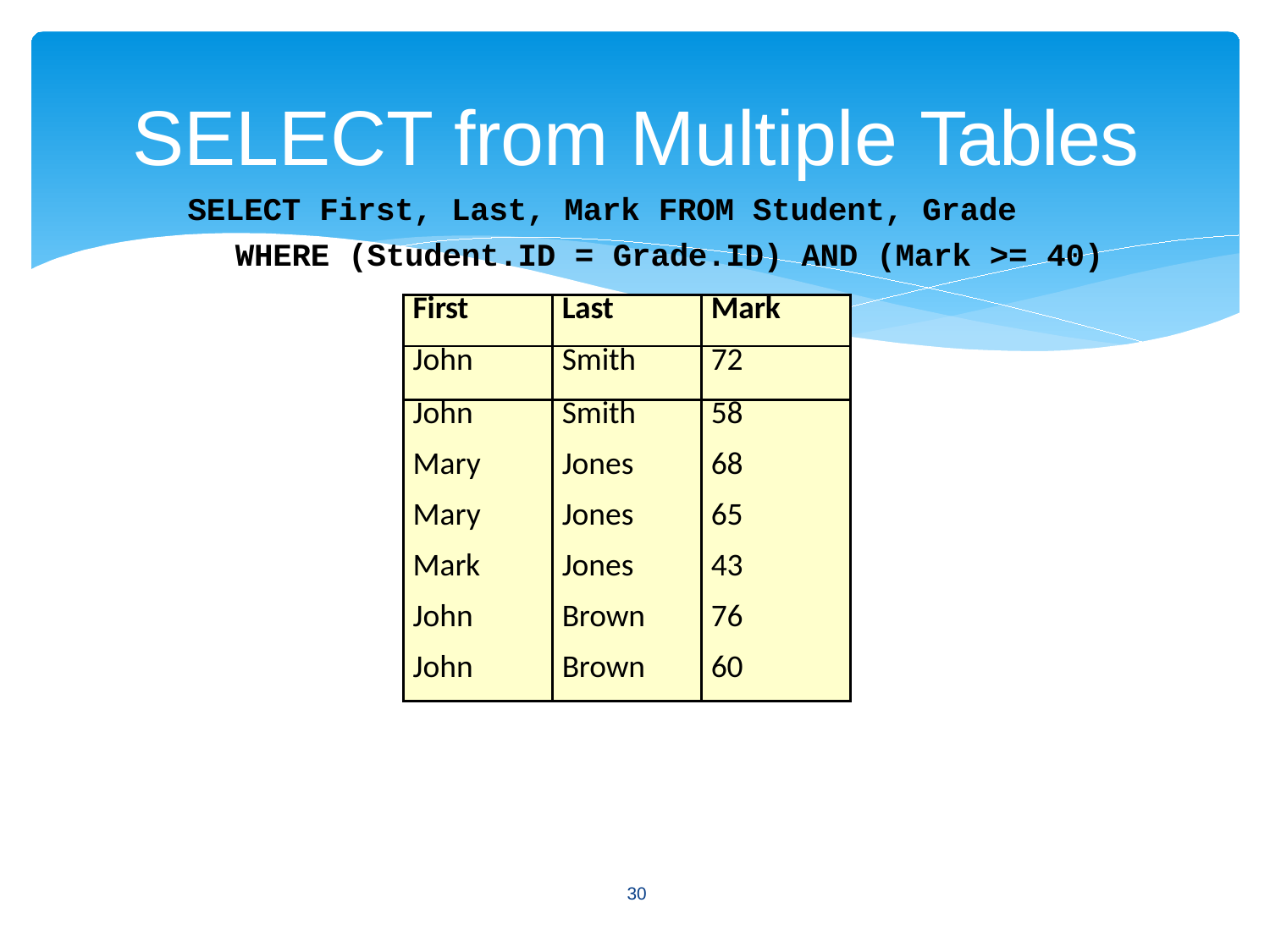

# SELECT from Multiple Tables
SELECT First, Last, Mark FROM Student, Grade  WHERE (Student.ID = Grade.ID) AND (Mark >= 40)
| First | Last | Mark |
| --- | --- | --- |
| John | Smith | 72 |
| John | Smith | 58 |
| Mary | Jones | 68 |
| Mary | Jones | 65 |
| Mark | Jones | 43 |
| John | Brown | 76 |
| John | Brown | 60 |
30